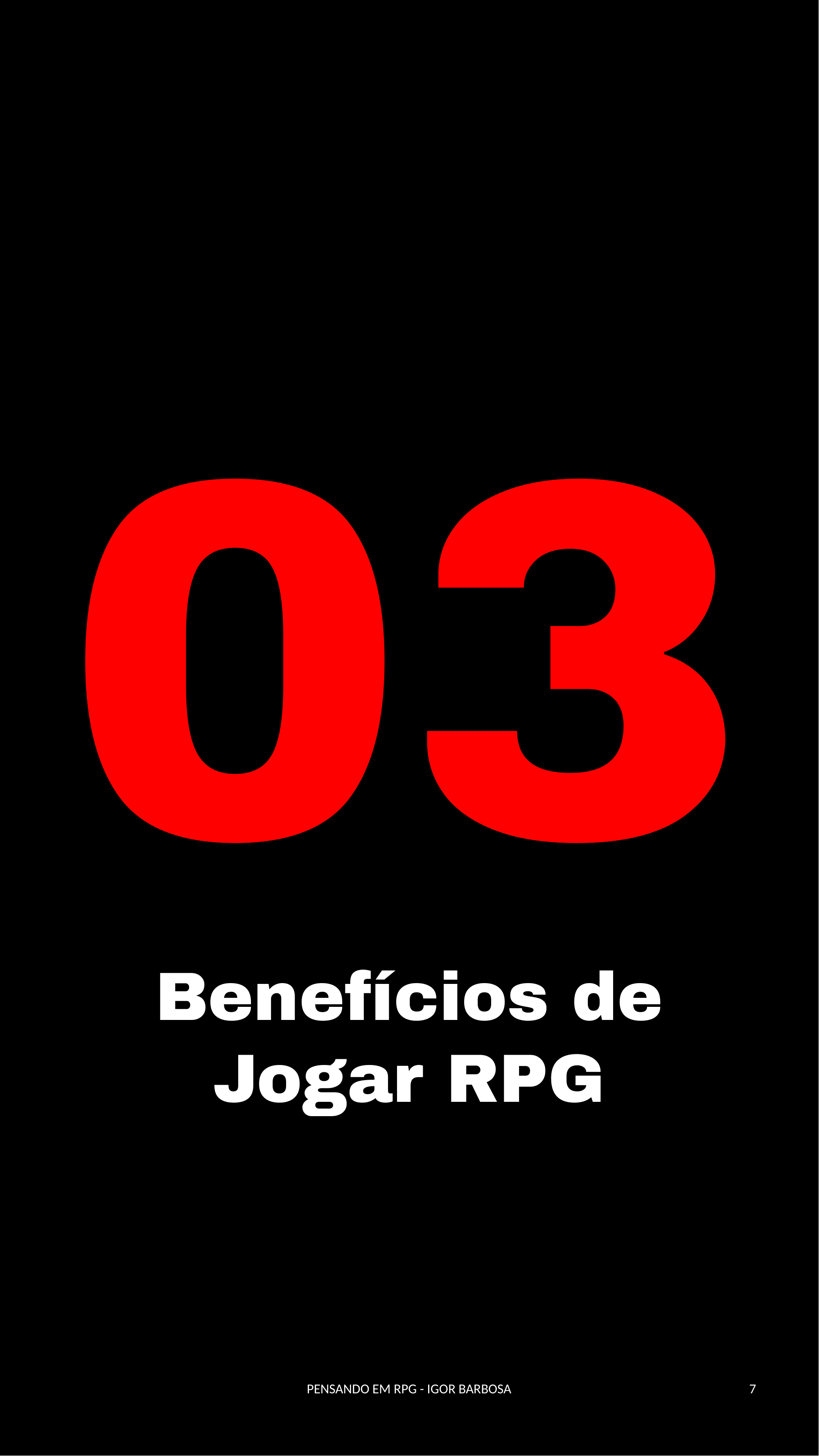

03
Benefícios de Jogar RPG
PENSANDO EM RPG - IGOR BARBOSA
7